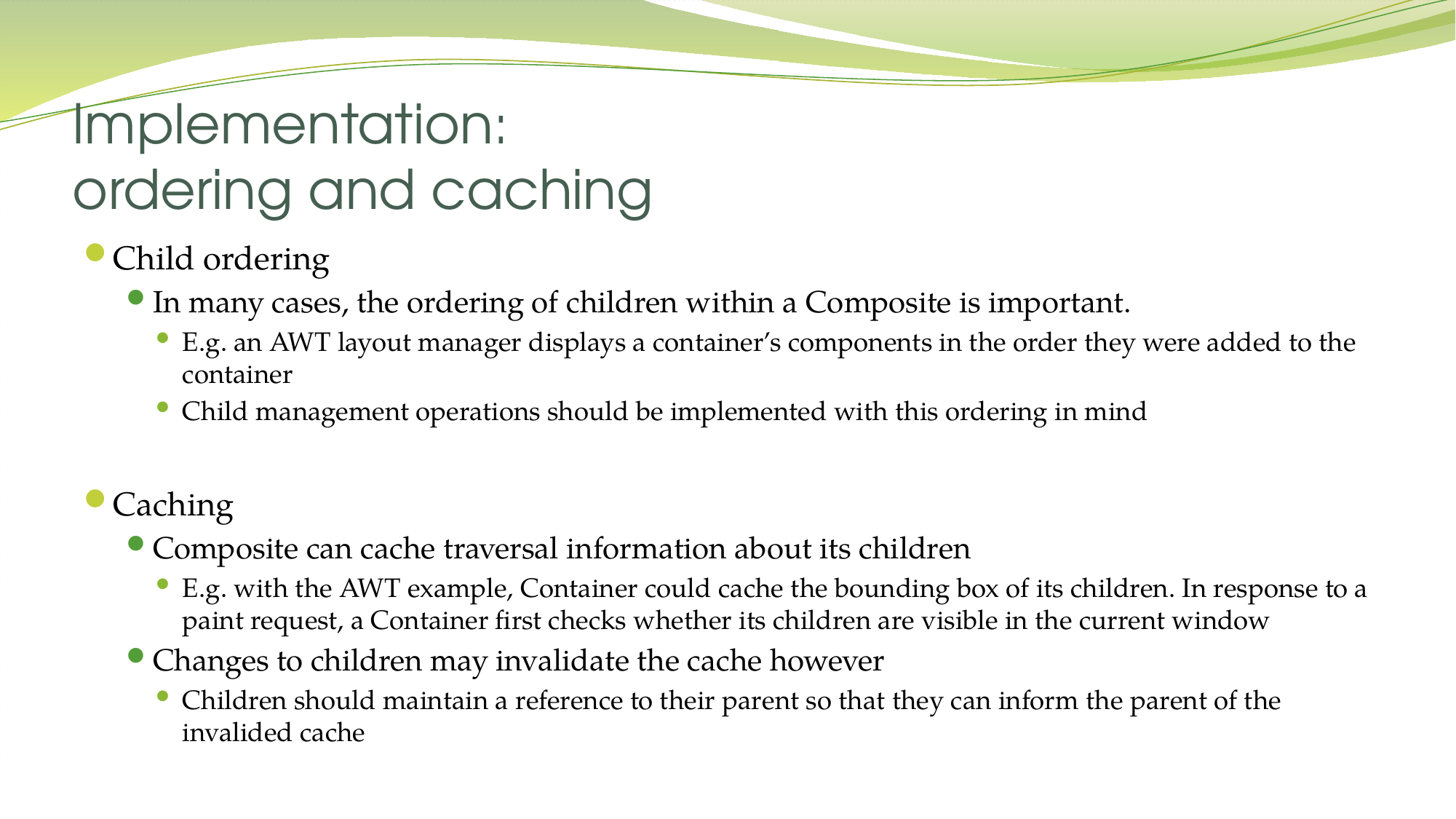

# Implementation: ordering and caching
Child ordering
In many cases, the ordering of children within a Composite is important.
E.g. an AWT layout manager displays a container’s components in the order they were added to the container
Child management operations should be implemented with this ordering in mind

Caching
Composite can cache traversal information about its children
E.g. with the AWT example, Container could cache the bounding box of its children. In response to a paint request, a Container first checks whether its children are visible in the current window
Changes to children may invalidate the cache however
Children should maintain a reference to their parent so that they can inform the parent of the invalided cache